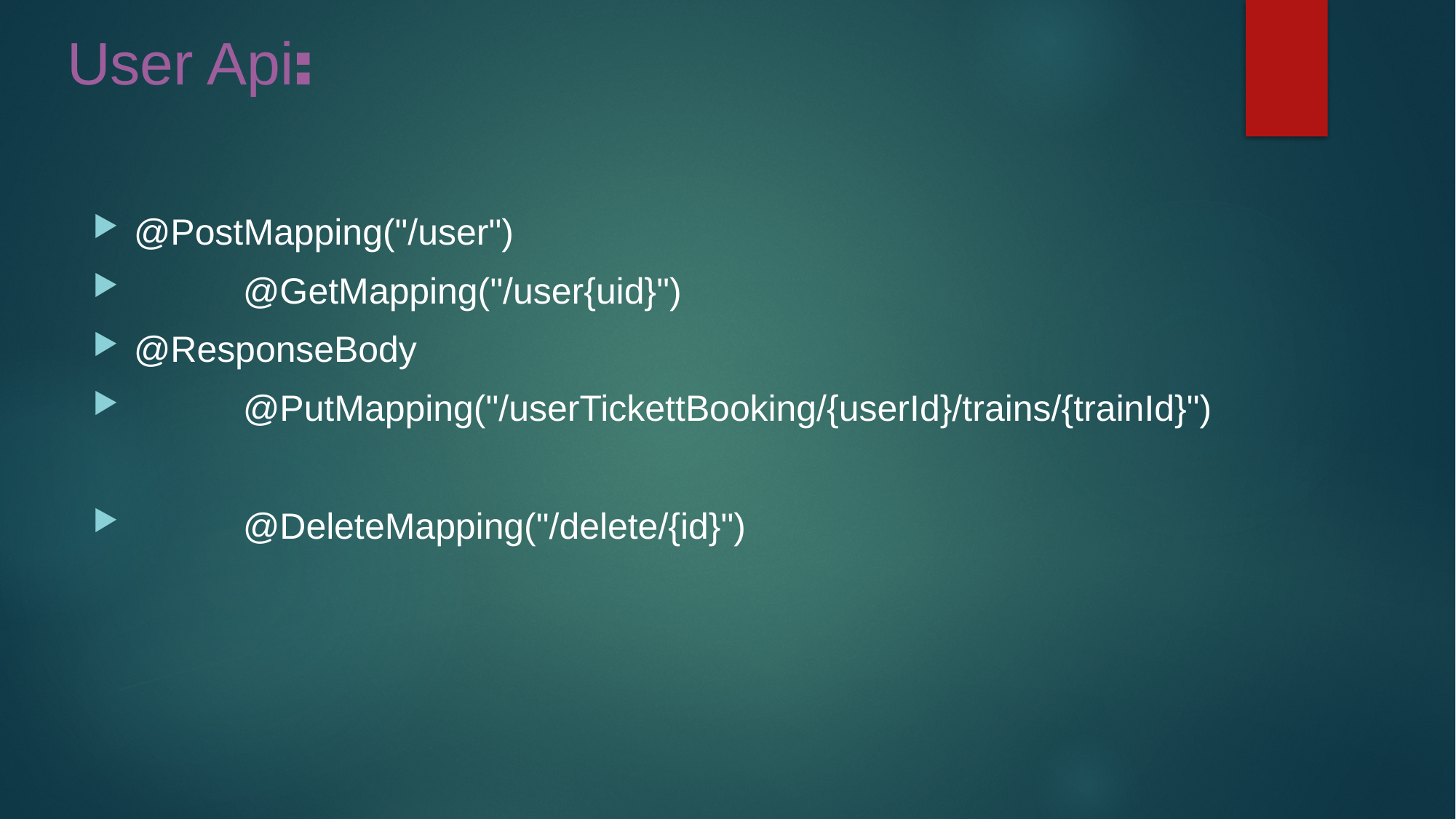

# User Api:

@PostMapping("/user")
	@GetMapping("/user{uid}")
@ResponseBody
	@PutMapping("/userTickettBooking/{userId}/trains/{trainId}")

	@DeleteMapping("/delete/{id}")